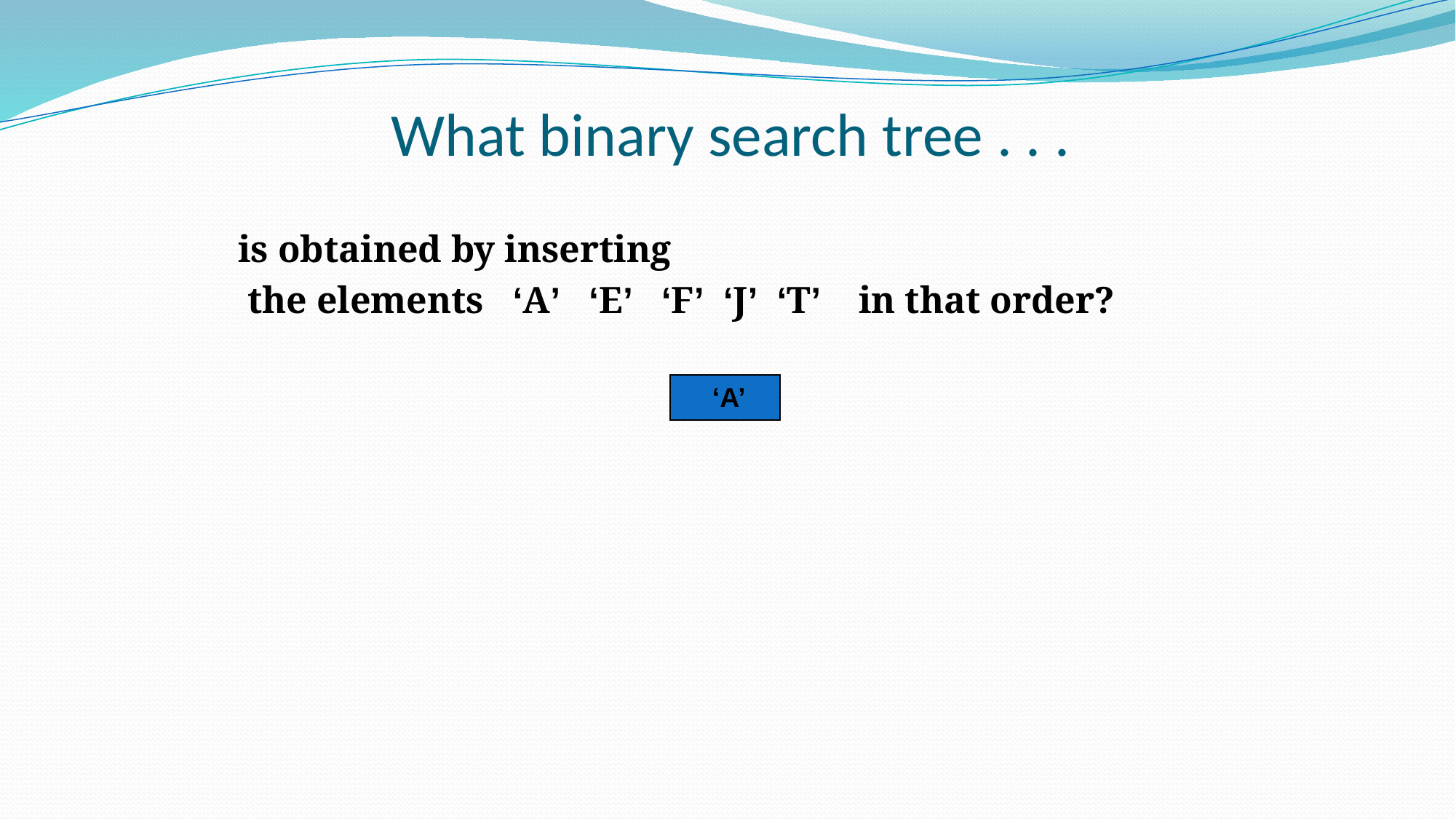

# What binary search tree . . .
is obtained by inserting
 the elements   ‘A’   ‘E’   ‘F’  ‘J’  ‘T’    in that order?

‘A’